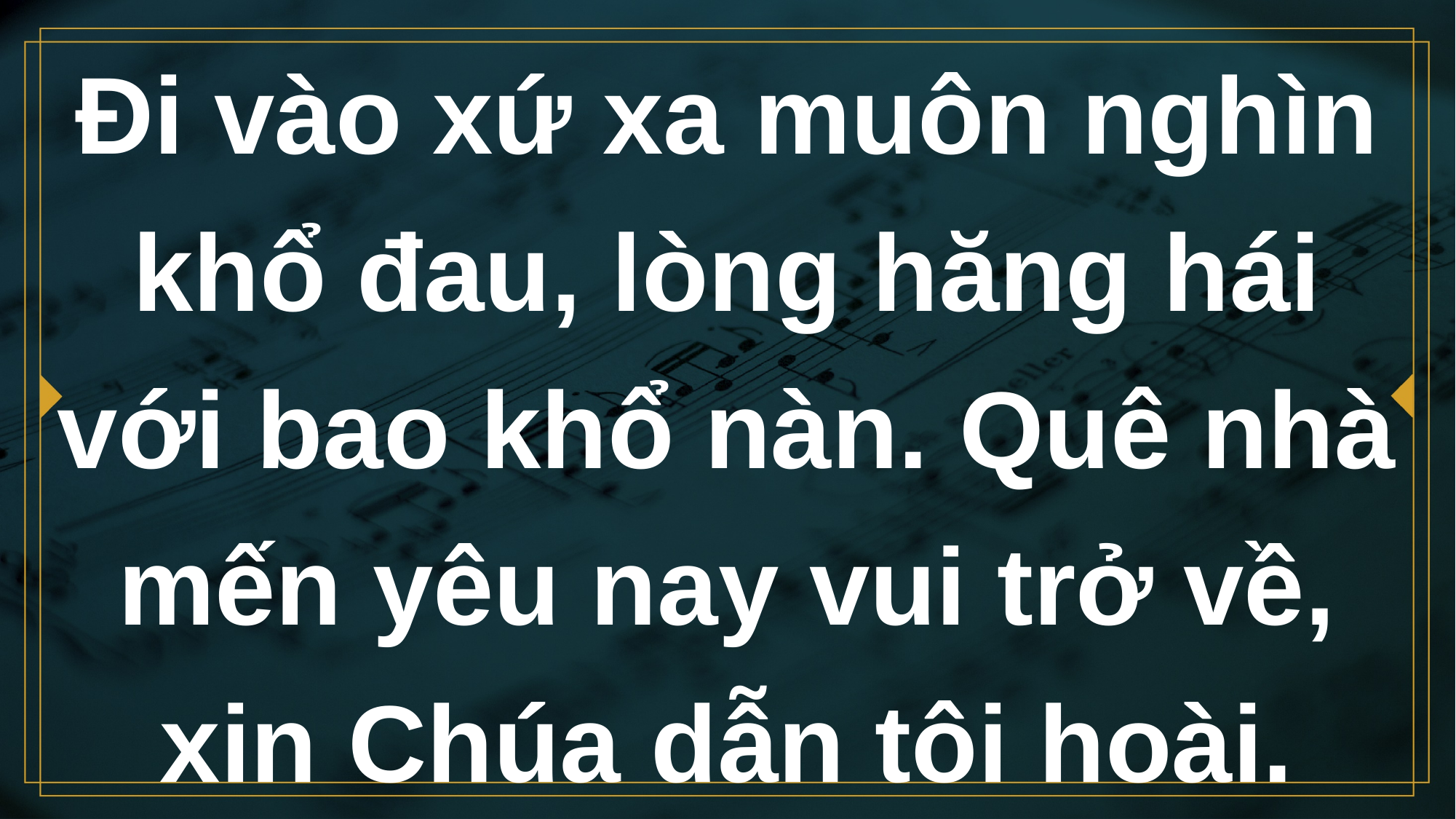

# Đi vào xứ xa muôn nghìn khổ đau, lòng hăng hái với bao khổ nàn. Quê nhà mến yêu nay vui trở về, xin Chúa dẫn tôi hoài.